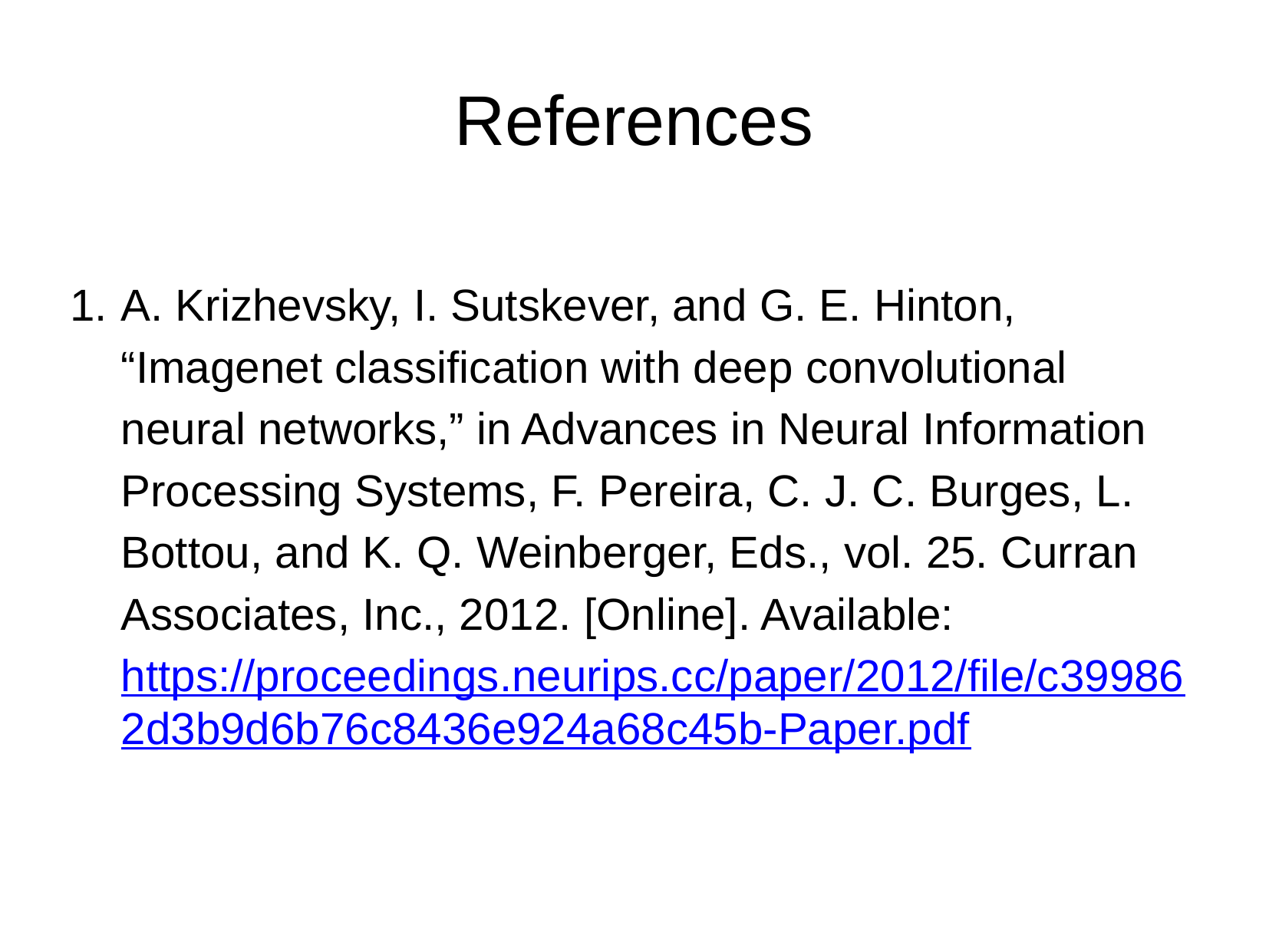

References

A. Krizhevsky, I. Sutskever, and G. E. Hinton, “Imagenet classification with deep convolutional neural networks,” in Advances in Neural Information Processing Systems, F. Pereira, C. J. C. Burges, L. Bottou, and K. Q. Weinberger, Eds., vol. 25. Curran Associates, Inc., 2012. [Online]. Available: https://proceedings.neurips.cc/paper/2012/file/c399862d3b9d6b76c8436e924a68c45b-Paper.pdf